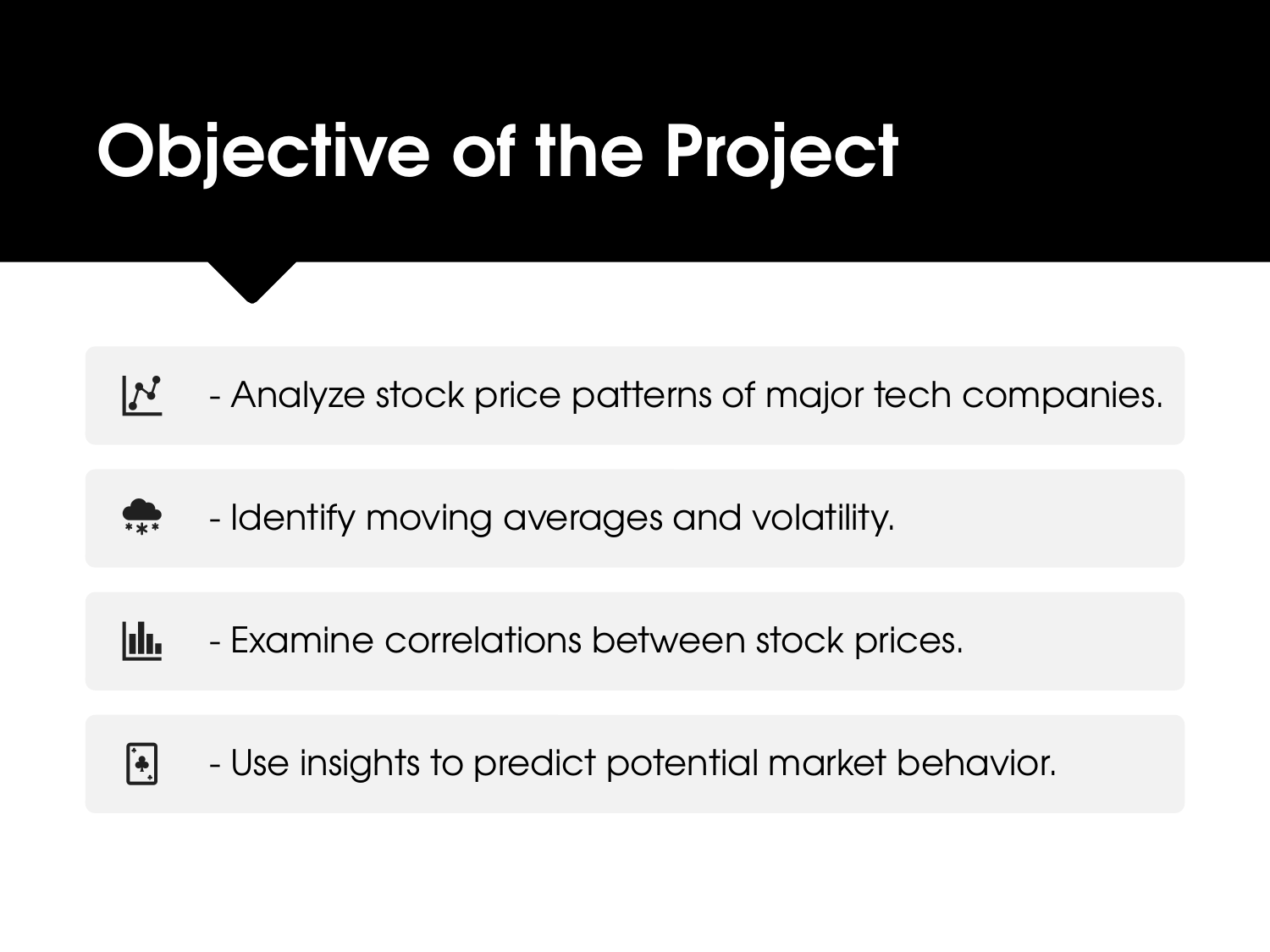

# Objective of the Project
- Analyze stock price patterns of major tech companies.
- Identify moving averages and volatility.
- Examine correlations between stock prices.
- Use insights to predict potential market behavior.